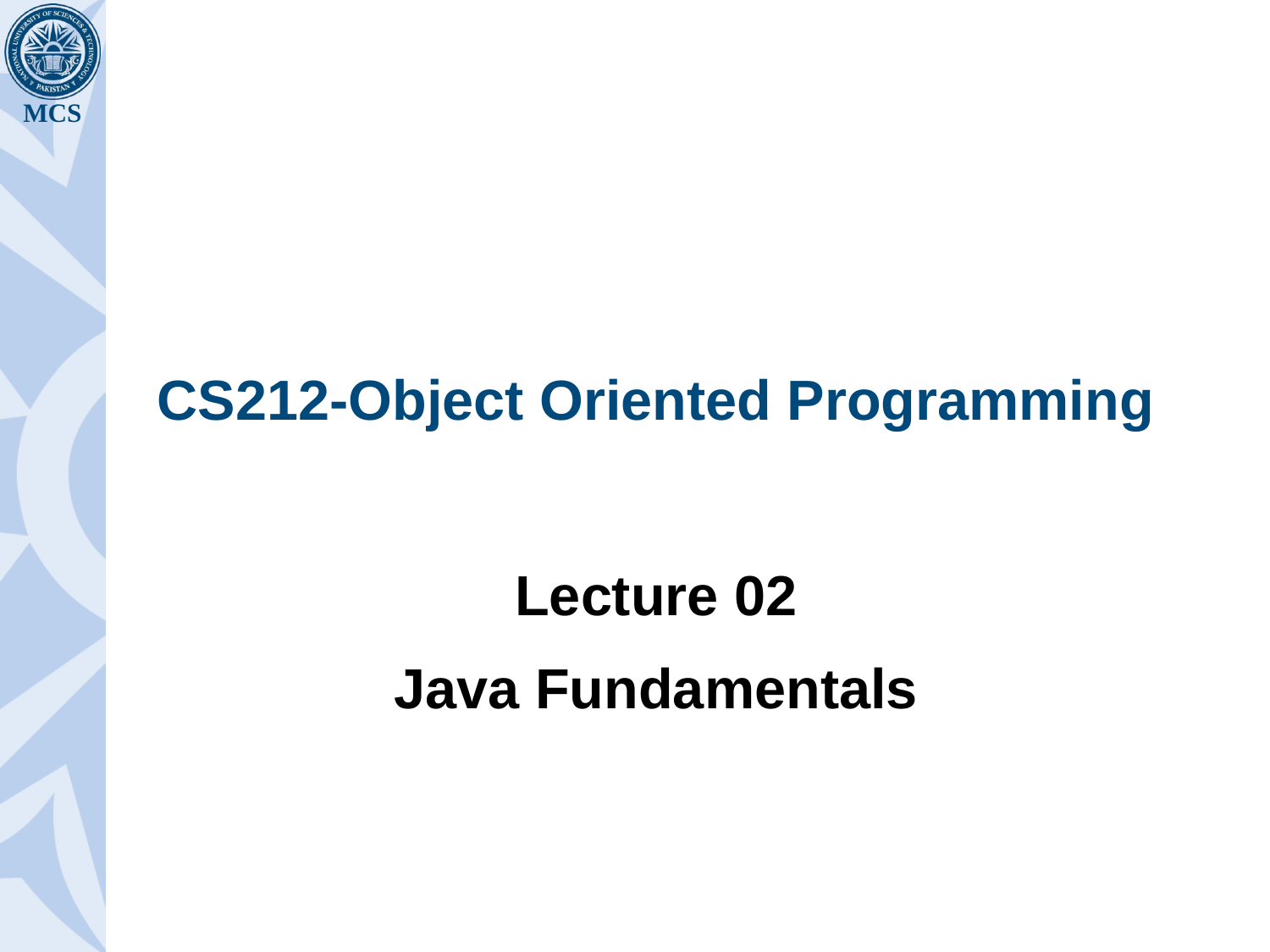

# CS212-Object Oriented Programming
Lecture 02
Java Fundamentals